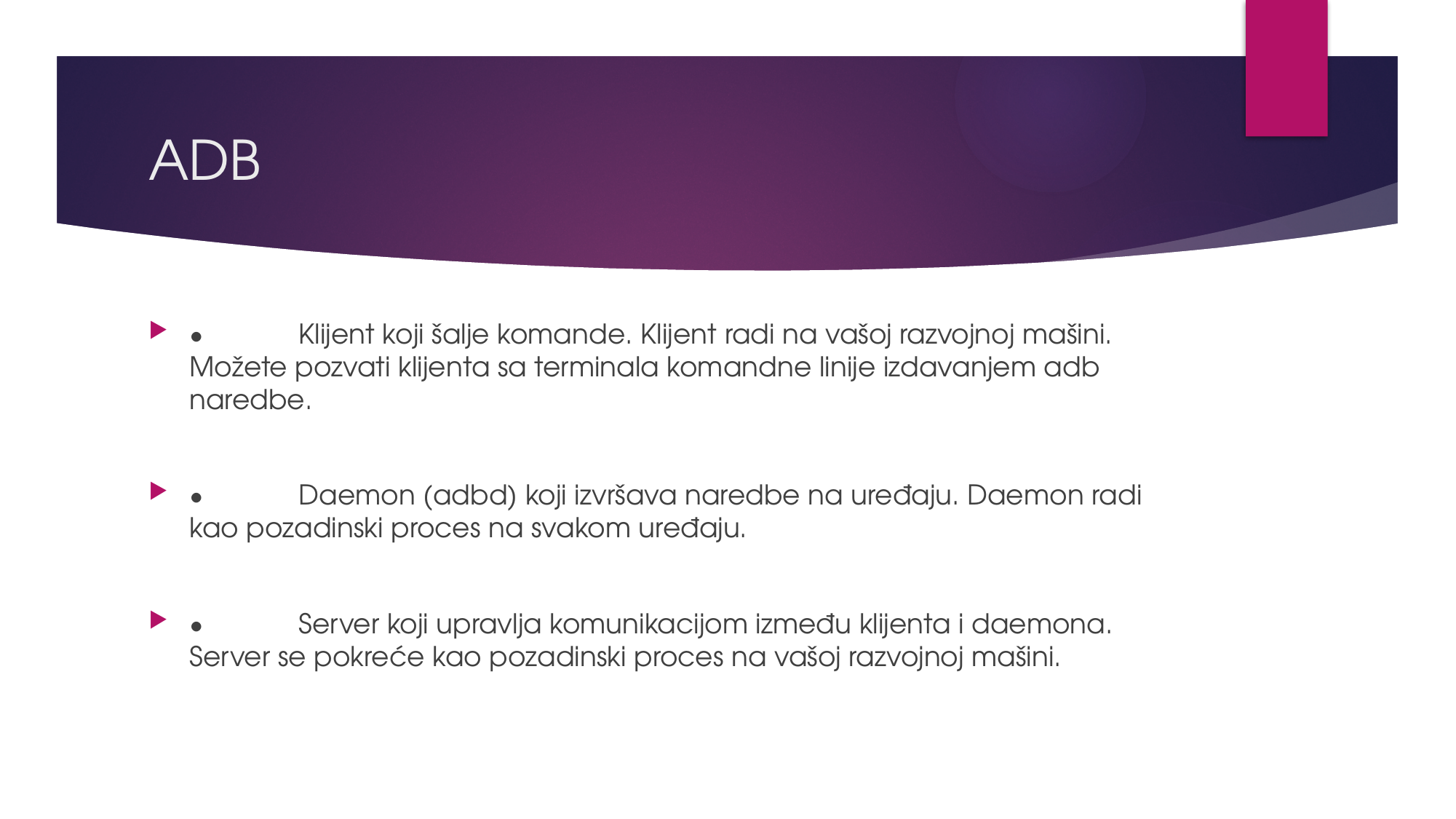

# ADB
•	Klijent koji šalje komande. Klijent radi na vašoj razvojnoj mašini. Možete pozvati klijenta sa terminala komandne linije izdavanjem adb naredbe.

•	Daemon (adbd) koji izvršava naredbe na uređaju. Daemon radi kao pozadinski proces na svakom uređaju.

•	Server koji upravlja komunikacijom između klijenta i daemona. Server se pokreće kao pozadinski proces na vašoj razvojnoj mašini.